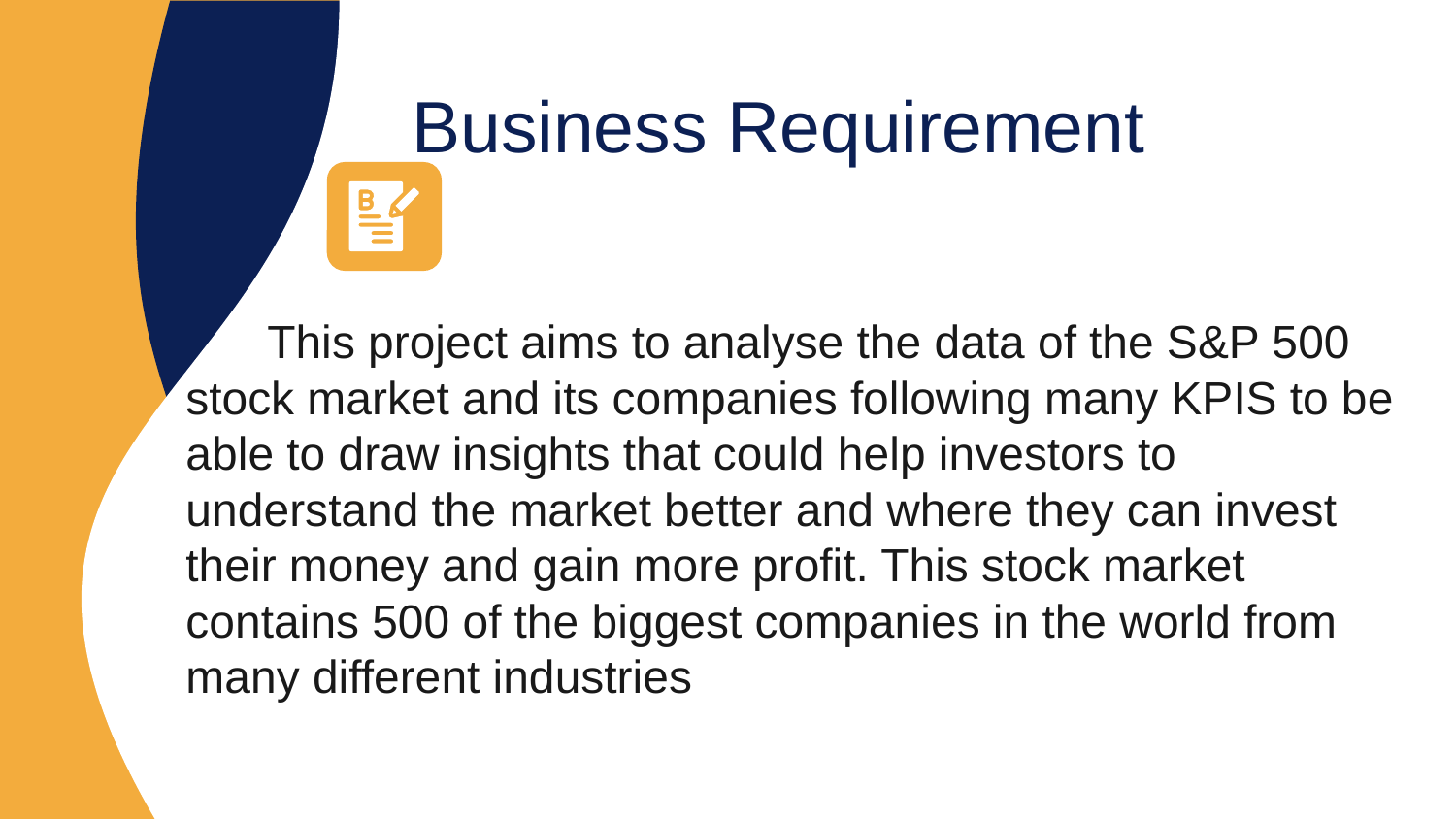

Business Requirement

      This project aims to analyse the data of the S&P 500 stock market and its companies following many KPIS to be able to draw insights that could help investors to understand the market better and where they can invest their money and gain more profit. This stock market contains 500 of the biggest companies in the world from many different industries